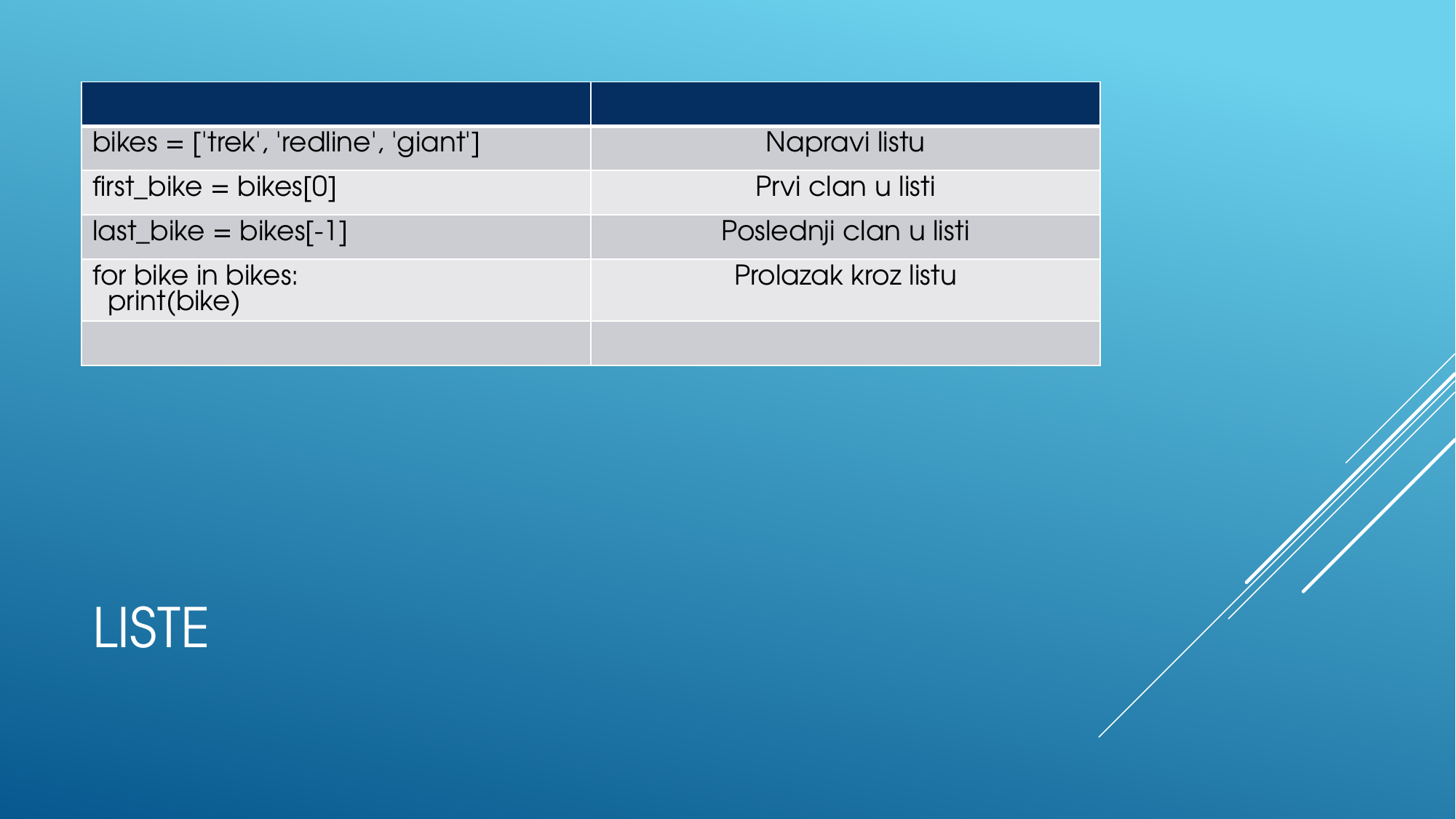

|  |  |
| --- | --- |
| bikes = ['trek', 'redline', 'giant'] | Napravi listu |
| first\_bike = bikes[0] | Prvi clan u listi |
| last\_bike = bikes[-1] | Poslednji clan u listi |
| for bike in bikes: print(bike) | Prolazak kroz listu |
|  |  |
# Liste